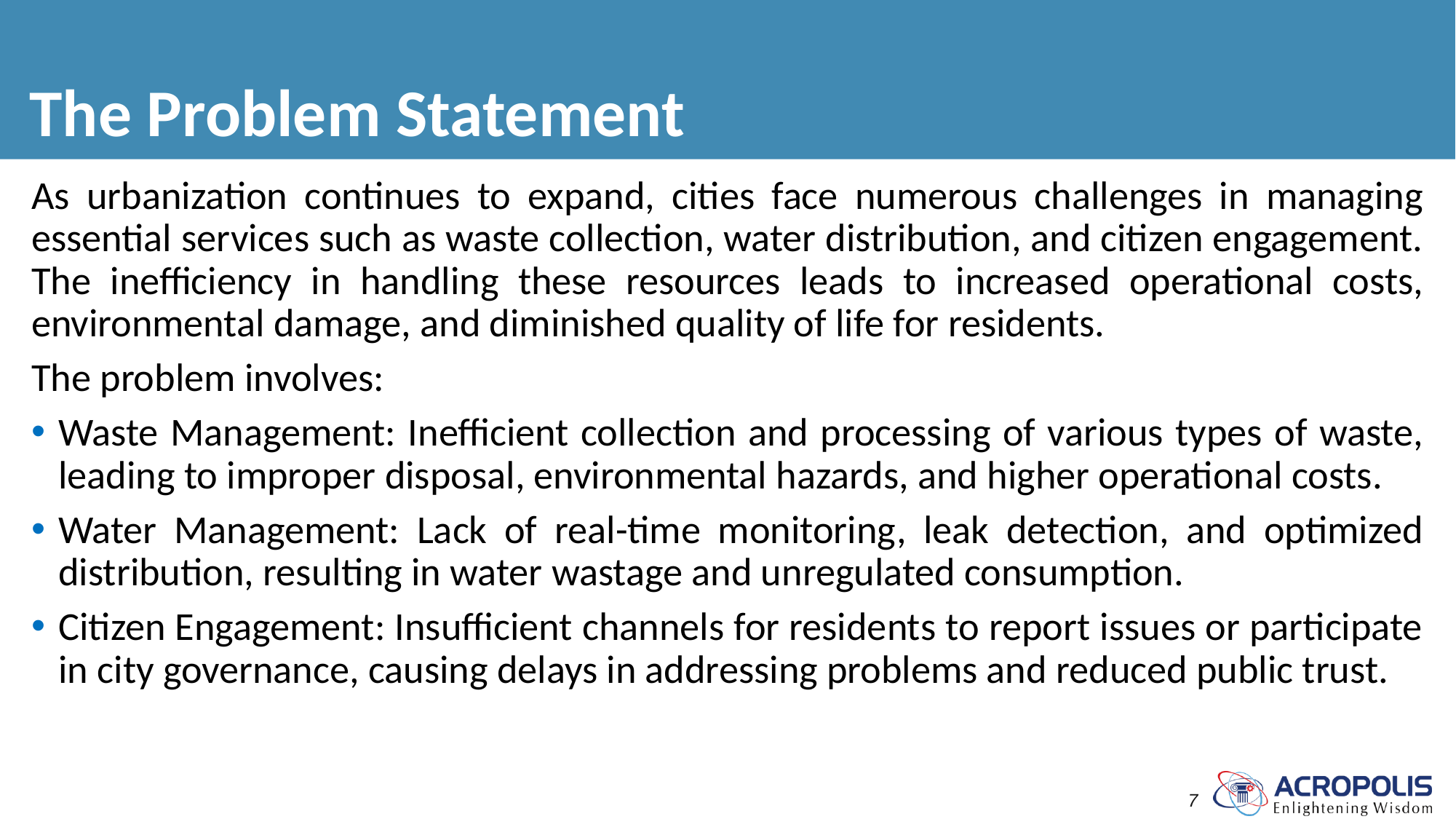

# The Problem Statement
As urbanization continues to expand, cities face numerous challenges in managing essential services such as waste collection, water distribution, and citizen engagement. The inefficiency in handling these resources leads to increased operational costs, environmental damage, and diminished quality of life for residents.
The problem involves:
Waste Management: Inefficient collection and processing of various types of waste, leading to improper disposal, environmental hazards, and higher operational costs.
Water Management: Lack of real-time monitoring, leak detection, and optimized distribution, resulting in water wastage and unregulated consumption.
Citizen Engagement: Insufficient channels for residents to report issues or participate in city governance, causing delays in addressing problems and reduced public trust.

7